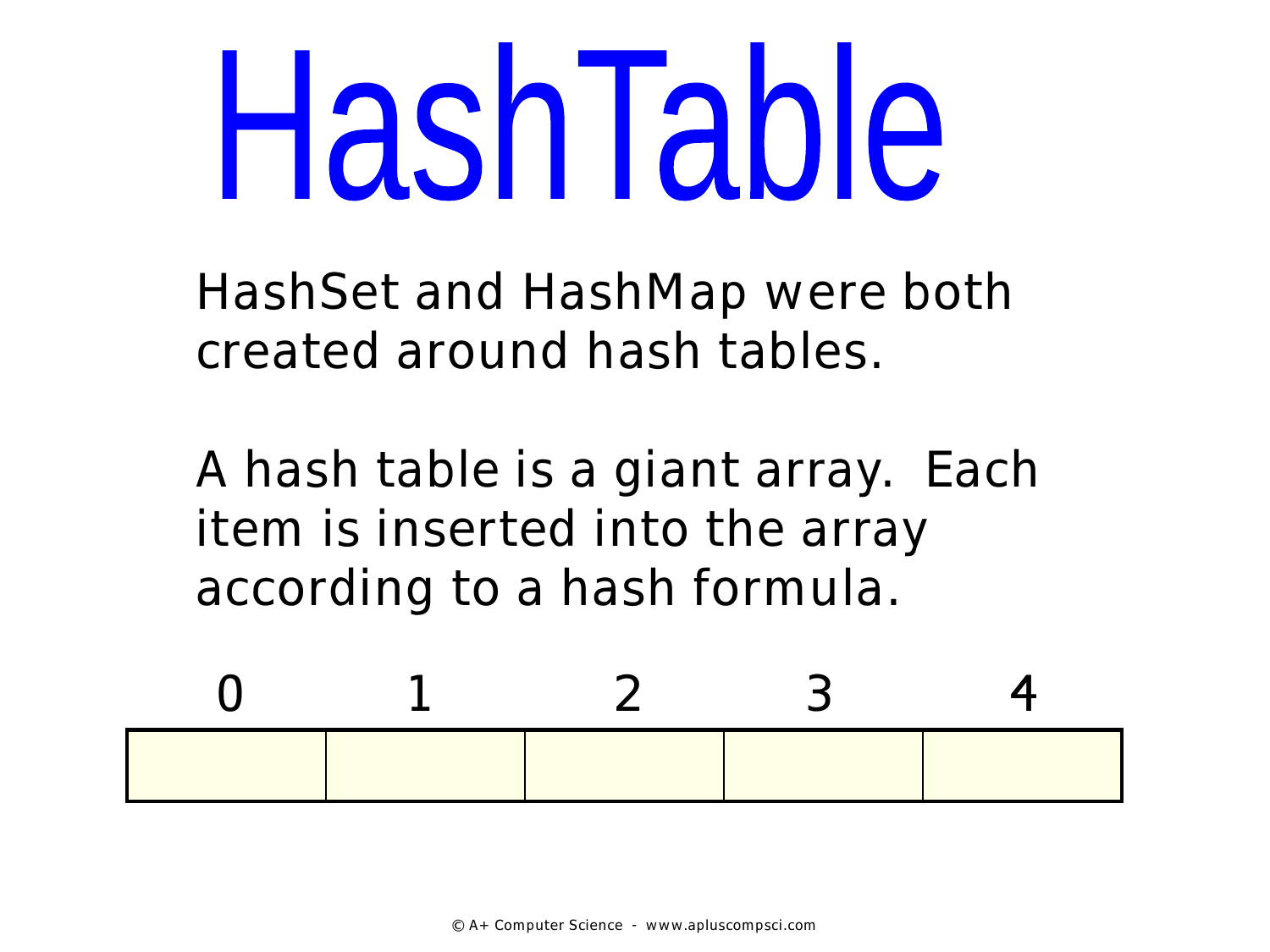

HashTable
HashSet and HashMap were both
created around hash tables.

A hash table is a giant array.  Each
item is inserted into the array
according to a hash formula.
   0	       1	    2		3	     4
|  |  |  |  |  |
| --- | --- | --- | --- | --- |

© A+ Computer Science  -  www.apluscompsci.com